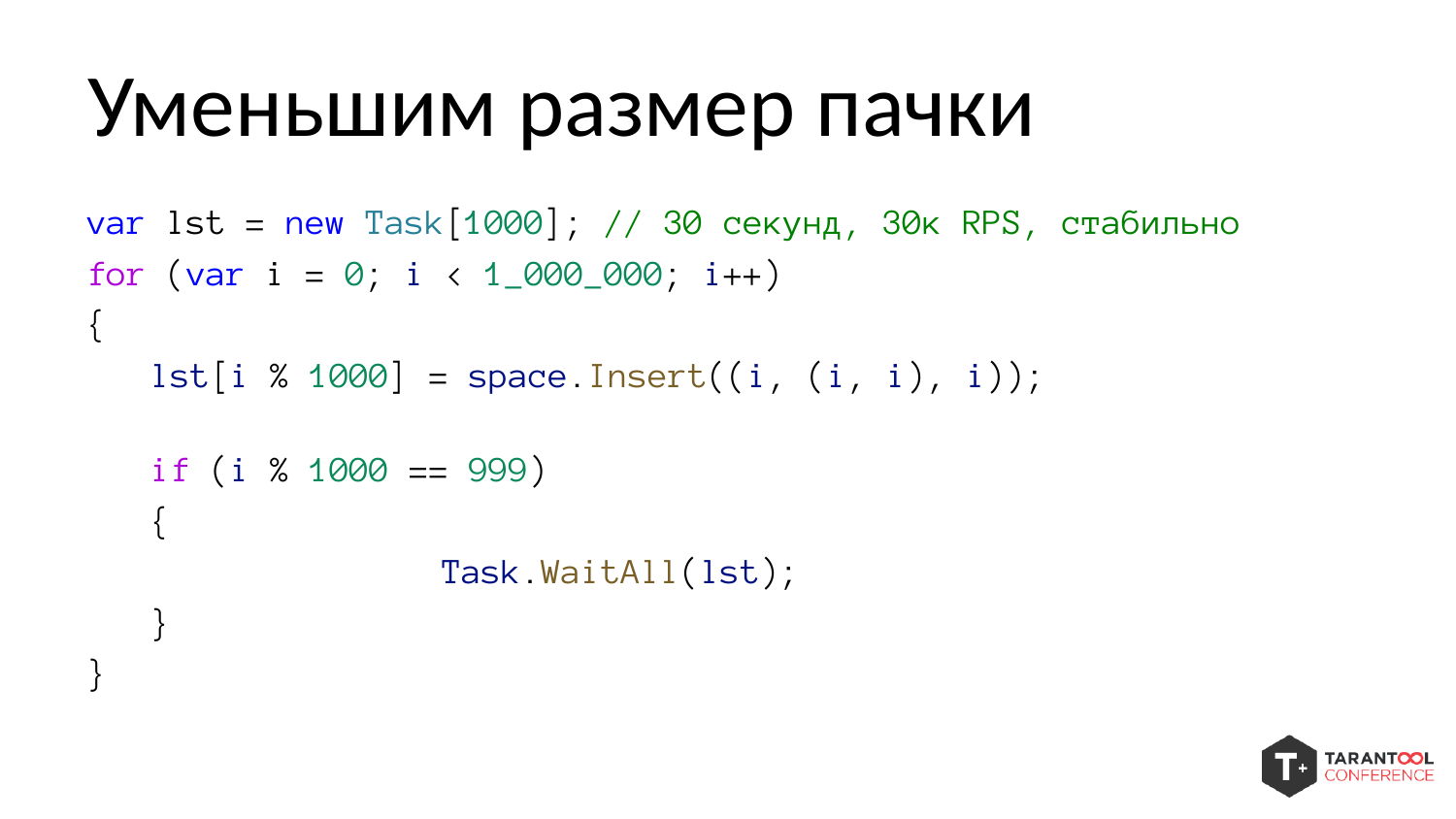

# Уменьшим размер пачки
var lst = new Task[1000]; // 30 секунд, 30к RPS, стабильно
for (var i = 0; i < 1_000_000; i++)
{
lst[i % 1000] = space.Insert((i, (i, i), i));
if (i % 1000 == 999)
{
		Task.WaitAll(lst);
}
}